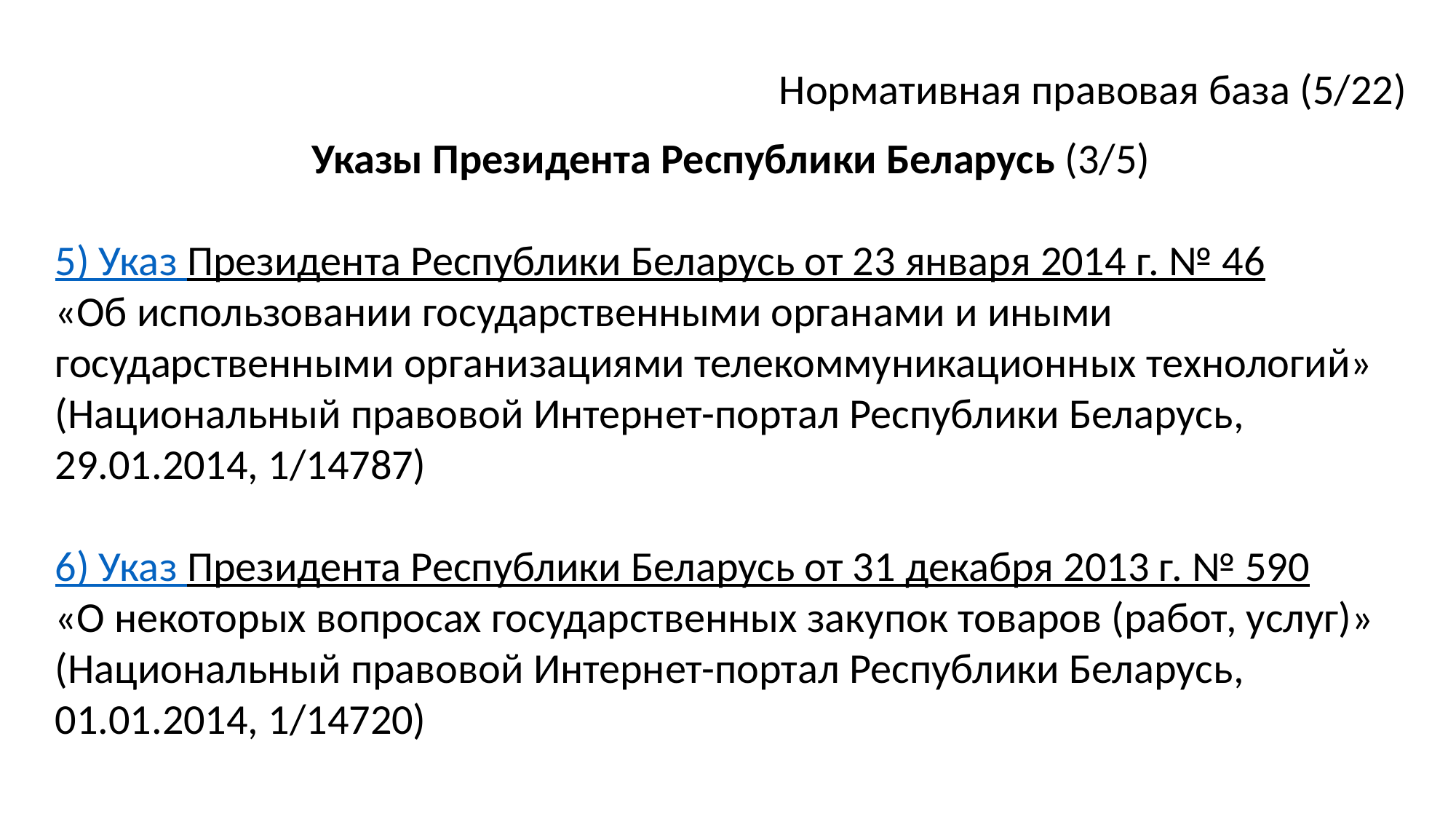

Нормативная правовая база (5/22)
Указы Президента Республики Беларусь (3/5)

5) Указ Президента Республики Беларусь от 23 января 2014 г. № 46
«Об использовании государственными органами и иными государственными организациями телекоммуникационных технологий» (Национальный правовой Интернет-портал Республики Беларусь, 29.01.2014, 1/14787)

6) Указ Президента Республики Беларусь от 31 декабря 2013 г. № 590
«О некоторых вопросах государственных закупок товаров (работ, услуг)» (Национальный правовой Интернет-портал Республики Беларусь, 01.01.2014, 1/14720)